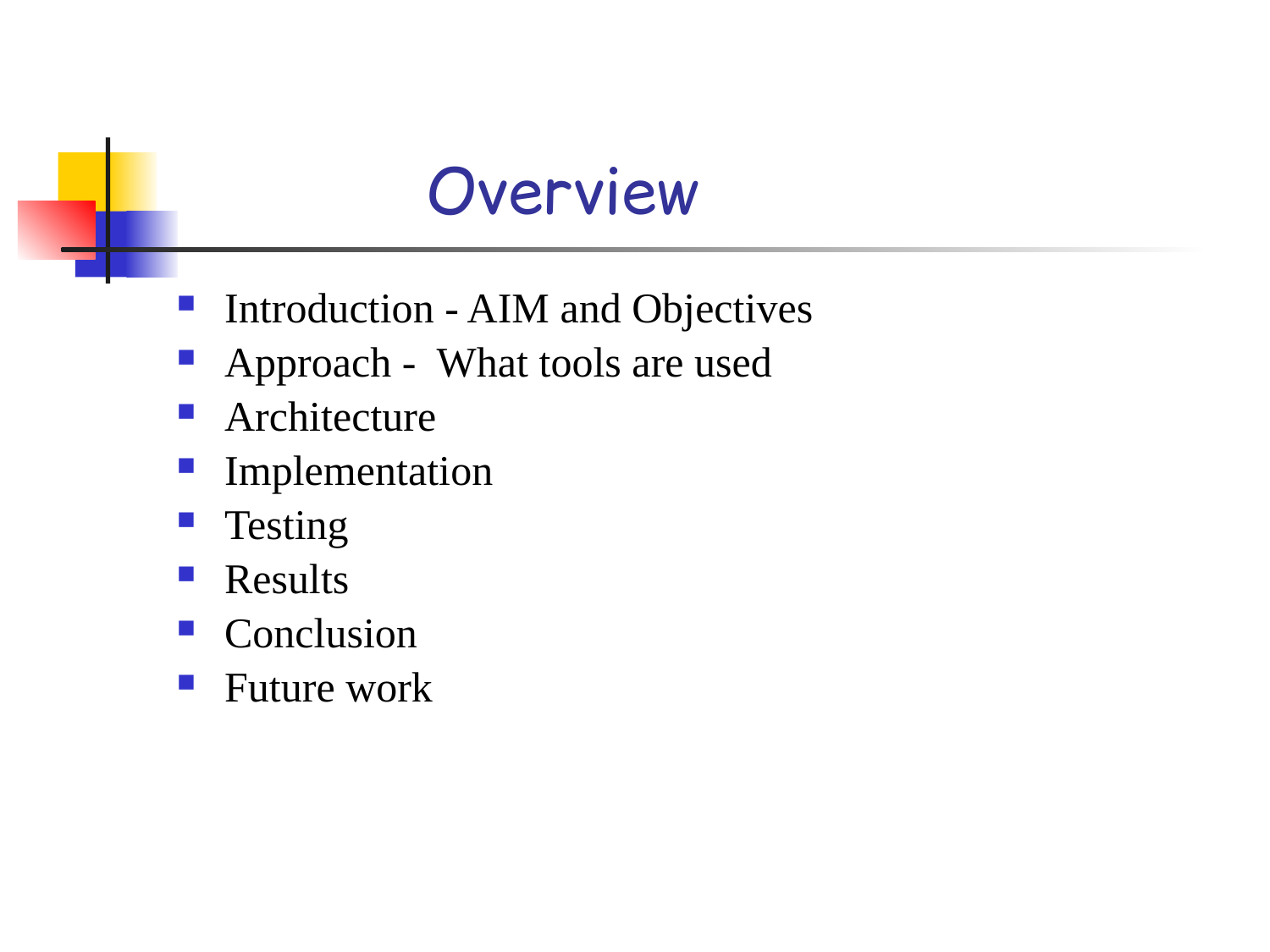

# Overview
Introduction - AIM and Objectives
Approach -  What tools are used
Architecture
Implementation
Testing
Results
Conclusion
Future work